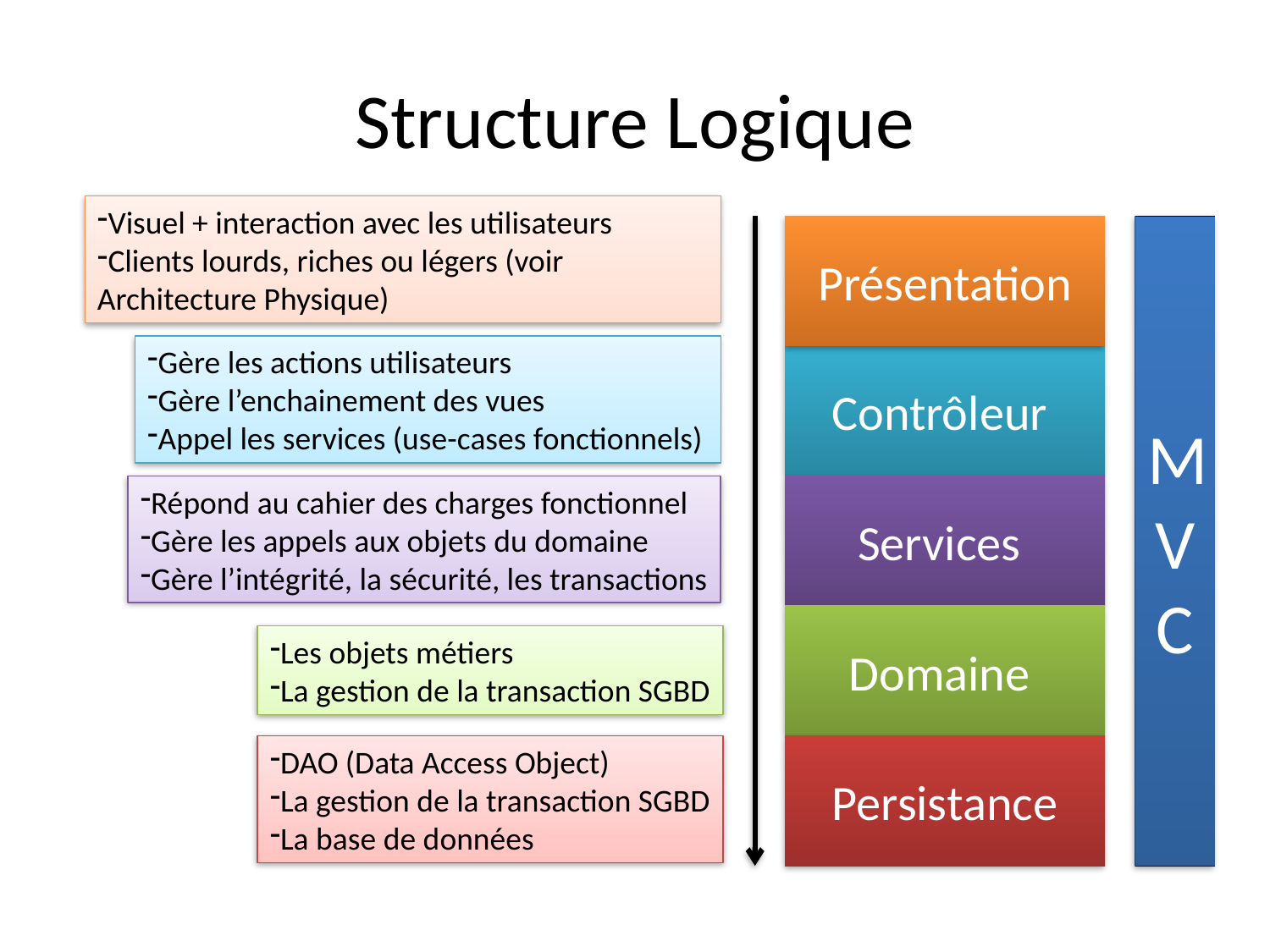

# Structure Logique
Visuel + interaction avec les utilisateurs
Clients lourds, riches ou légers (voir Architecture Physique)
Présentation
Contrôleur
Services
Domaine
Persistance
M
V
C

Gère les actions utilisateurs
Gère l’enchainement des vues
Appel les services (use-cases fonctionnels)
Répond au cahier des charges fonctionnel
Gère les appels aux objets du domaine
Gère l’intégrité, la sécurité, les transactions
Les objets métiers
La gestion de la transaction SGBD
DAO (Data Access Object)
La gestion de la transaction SGBD
La base de données